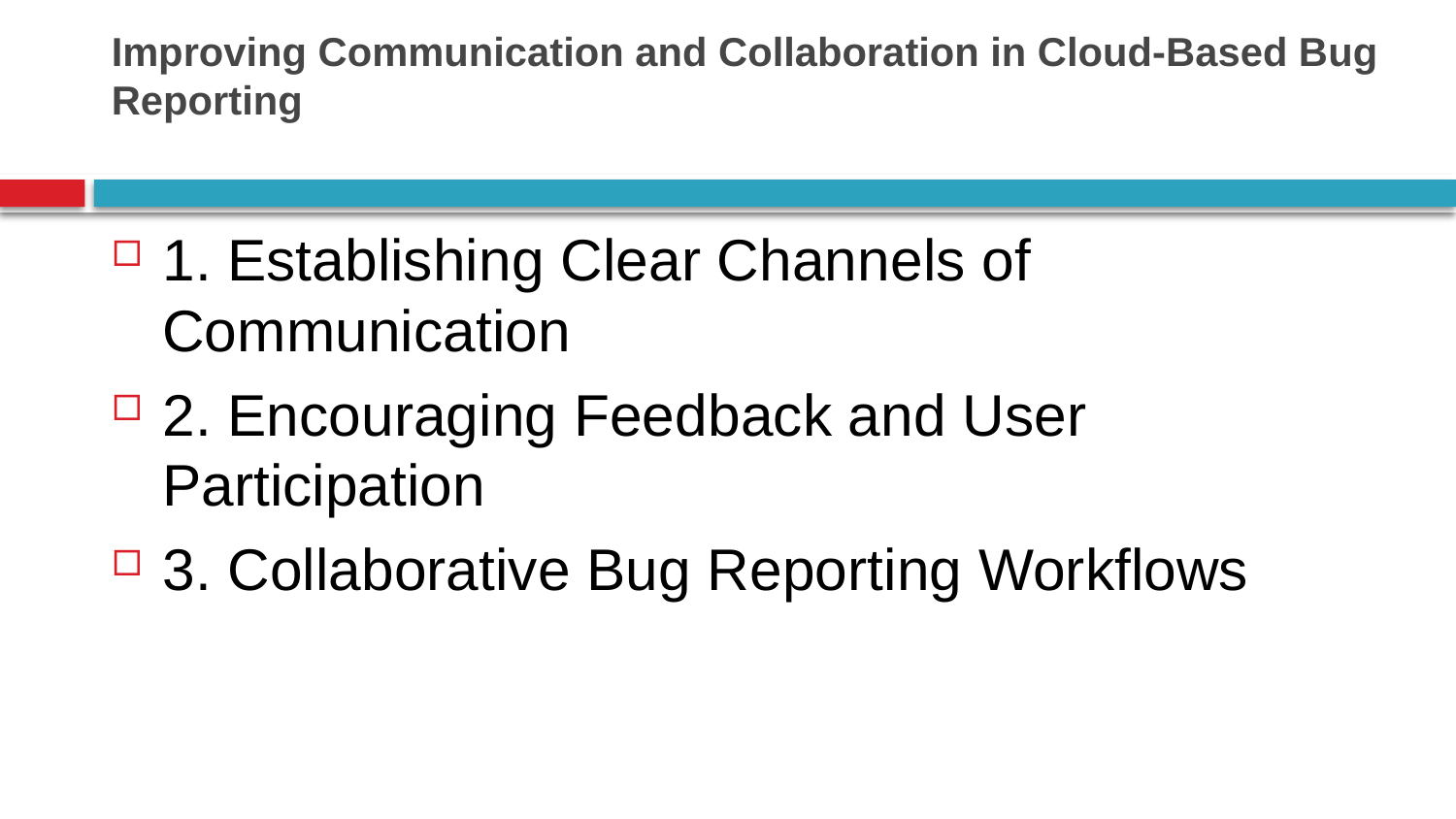

# Improving Communication and Collaboration in Cloud-Based Bug Reporting
1. Establishing Clear Channels of Communication
2. Encouraging Feedback and User Participation
3. Collaborative Bug Reporting Workflows